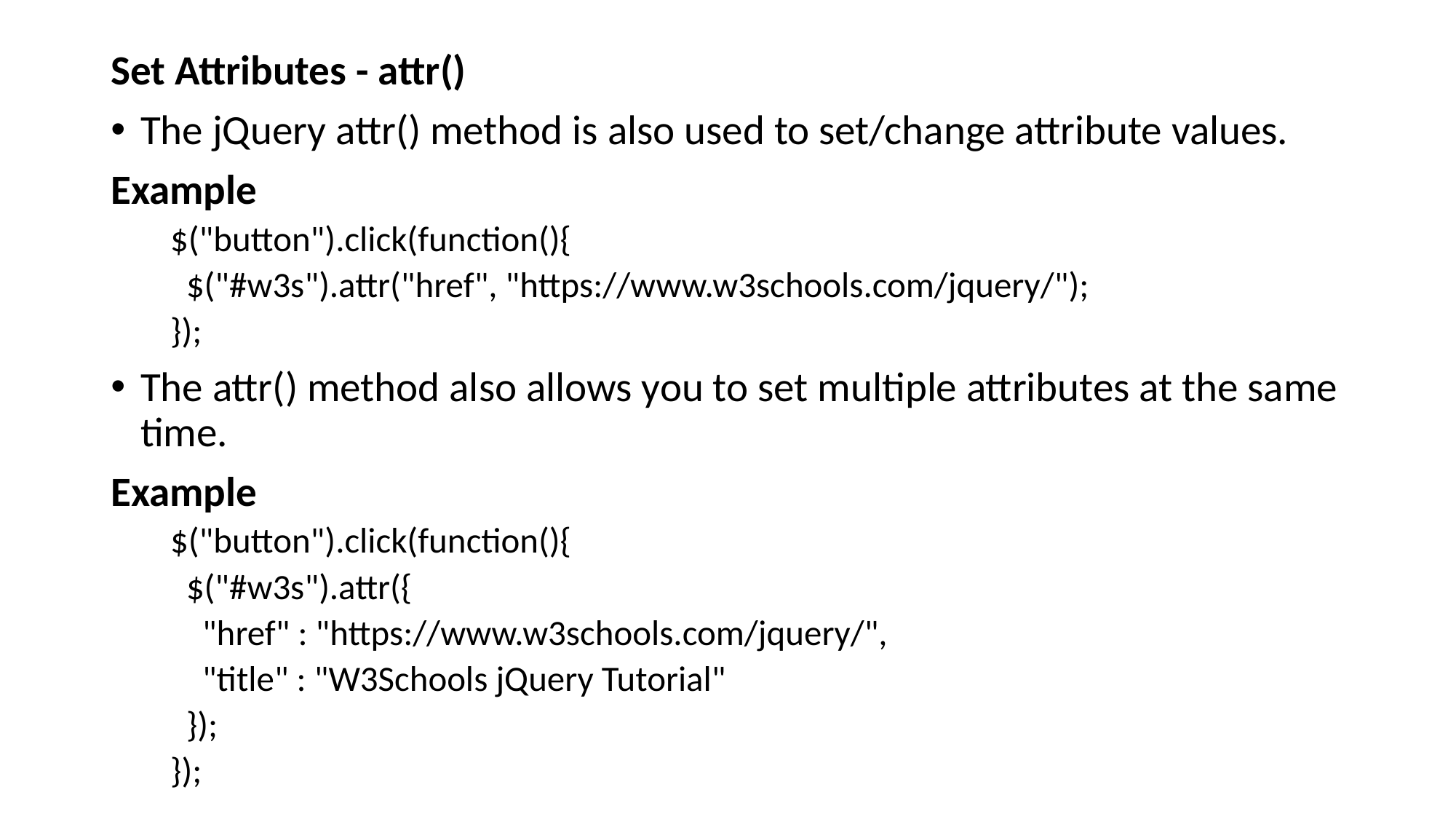

Set Attributes - attr()
The jQuery attr() method is also used to set/change attribute values.
Example
$("button").click(function(){
  $("#w3s").attr("href", "https://www.w3schools.com/jquery/");
});
The attr() method also allows you to set multiple attributes at the same time.
Example
$("button").click(function(){
  $("#w3s").attr({
    "href" : "https://www.w3schools.com/jquery/",
    "title" : "W3Schools jQuery Tutorial"
  });
});